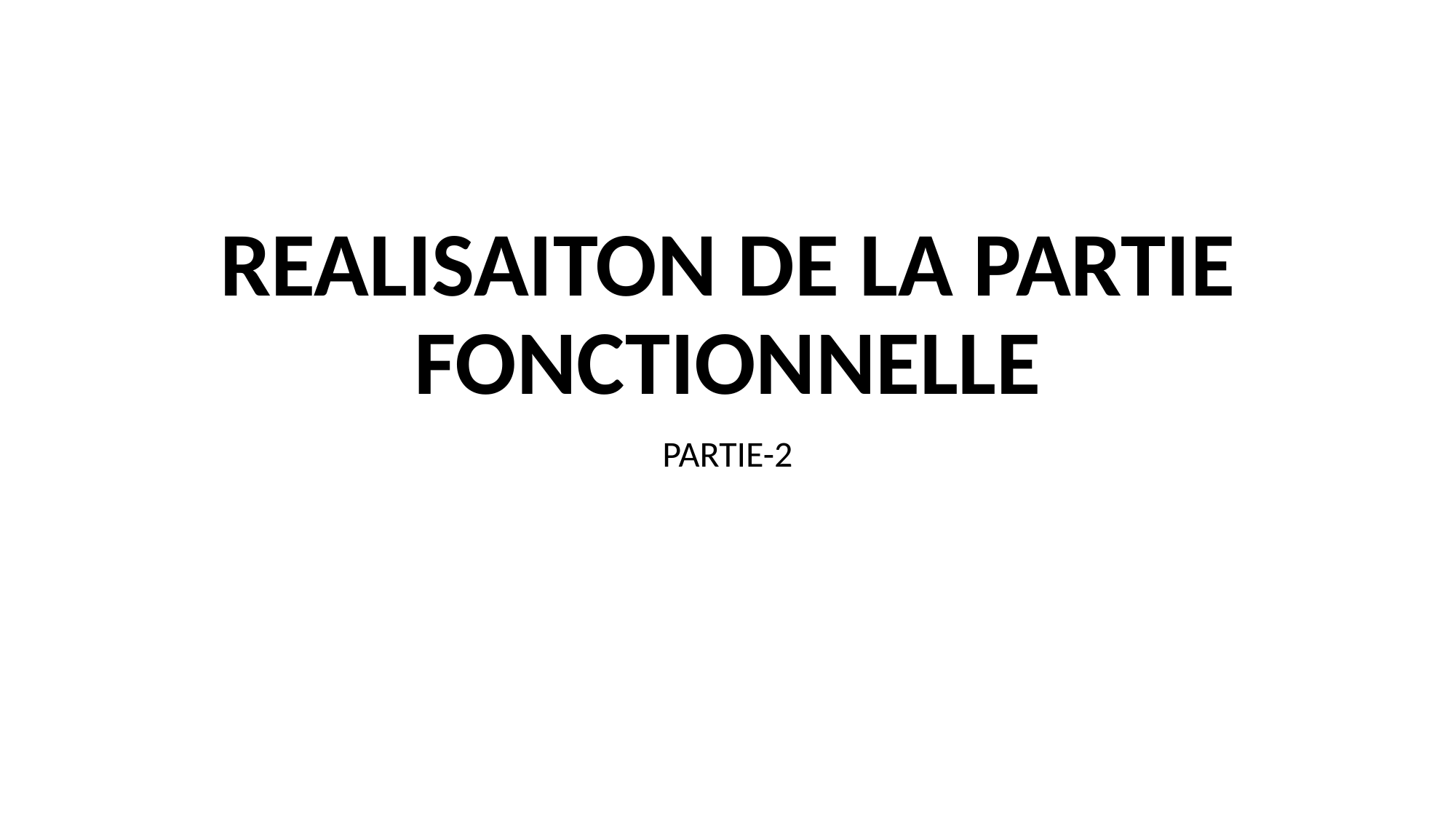

# REALISAITON DE LA PARTIE FONCTIONNELLE
PARTIE-2